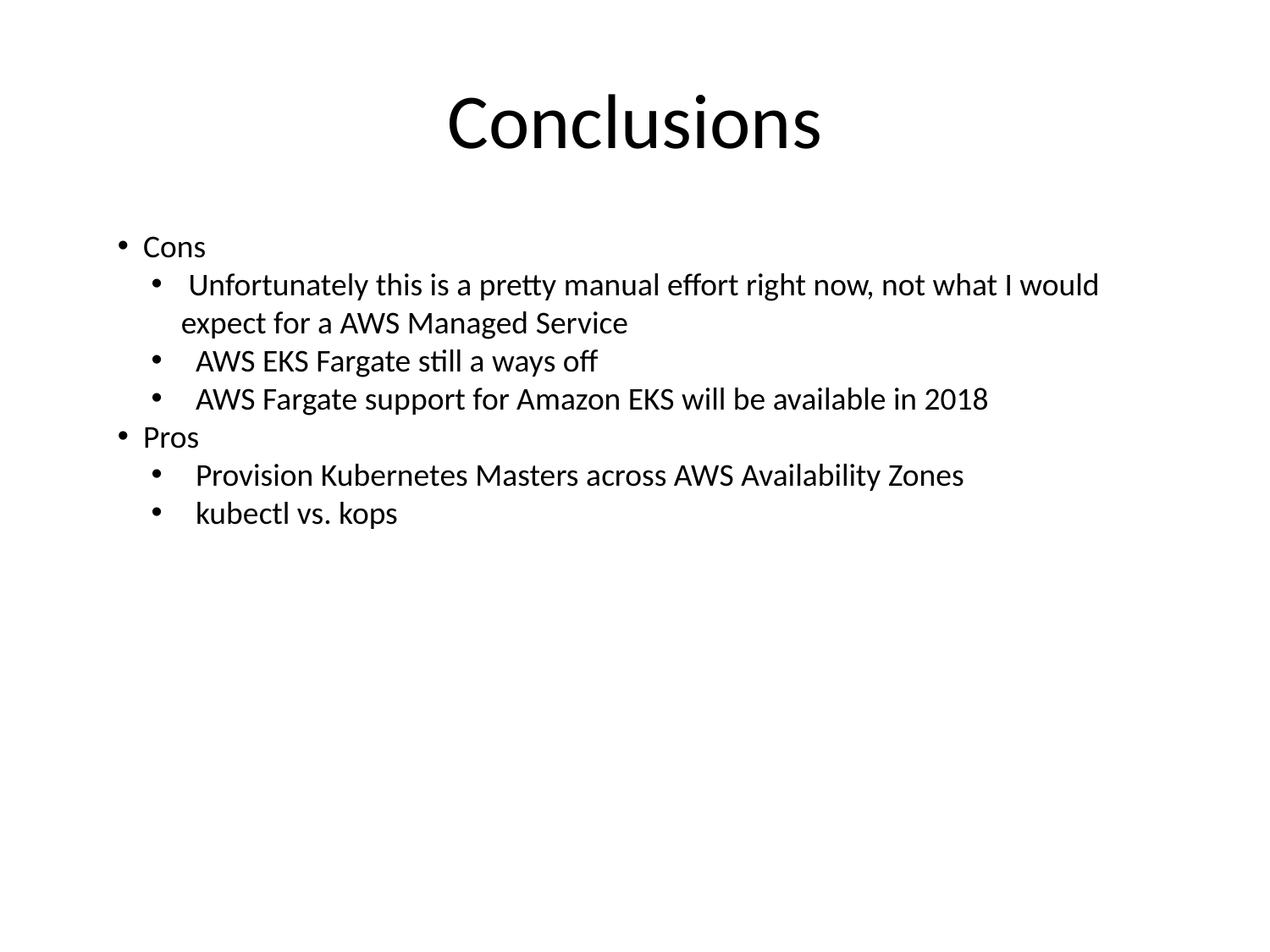

# Conclusions
  Cons
 Unfortunately this is a pretty manual effort right now, not what I would expect for a AWS Managed Service
  AWS EKS Fargate still a ways off
  AWS Fargate support for Amazon EKS will be available in 2018
  Pros
  Provision Kubernetes Masters across AWS Availability Zones
  kubectl vs. kops